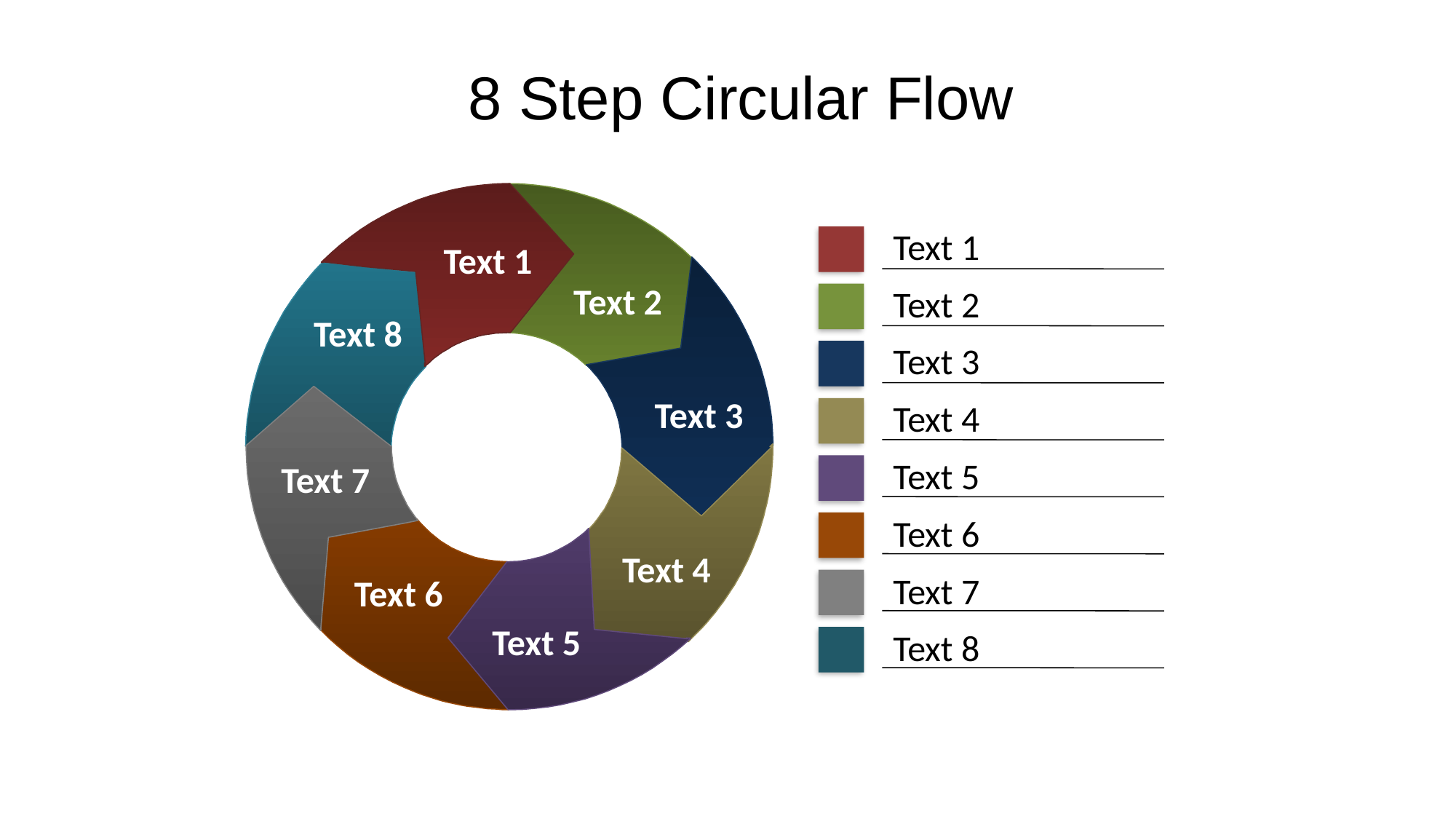

# 8 Step Circular Flow

Text 1

Text 1
Text 2
Text 2

Text 8
Text 8

Text 3

Text 3
Text 4

Text 4
Text 5

Text 5
Text 7
Text 7

Text 6

Text 6